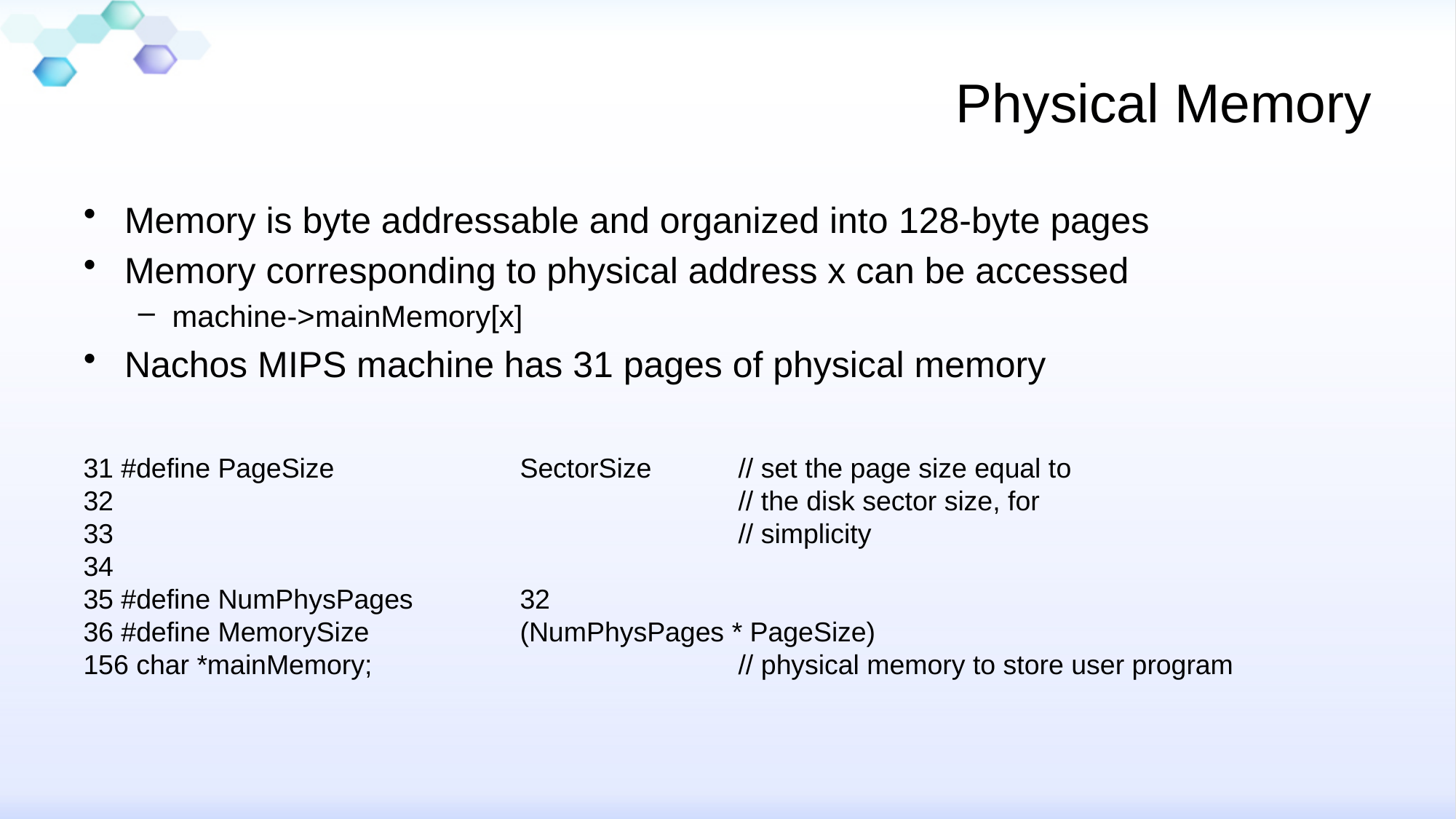

# Physical Memory
Memory is byte addressable and organized into 128-byte pages
Memory corresponding to physical address x can be accessed
machine->mainMemory[x]
Nachos MIPS machine has 31 pages of physical memory
31 #define PageSize 		SectorSize 	// set the page size equal to
32 						// the disk sector size, for
33 						// simplicity
34
35 #define NumPhysPages 	32
36 #define MemorySize 		(NumPhysPages * PageSize)
156 char *mainMemory; 				// physical memory to store user program